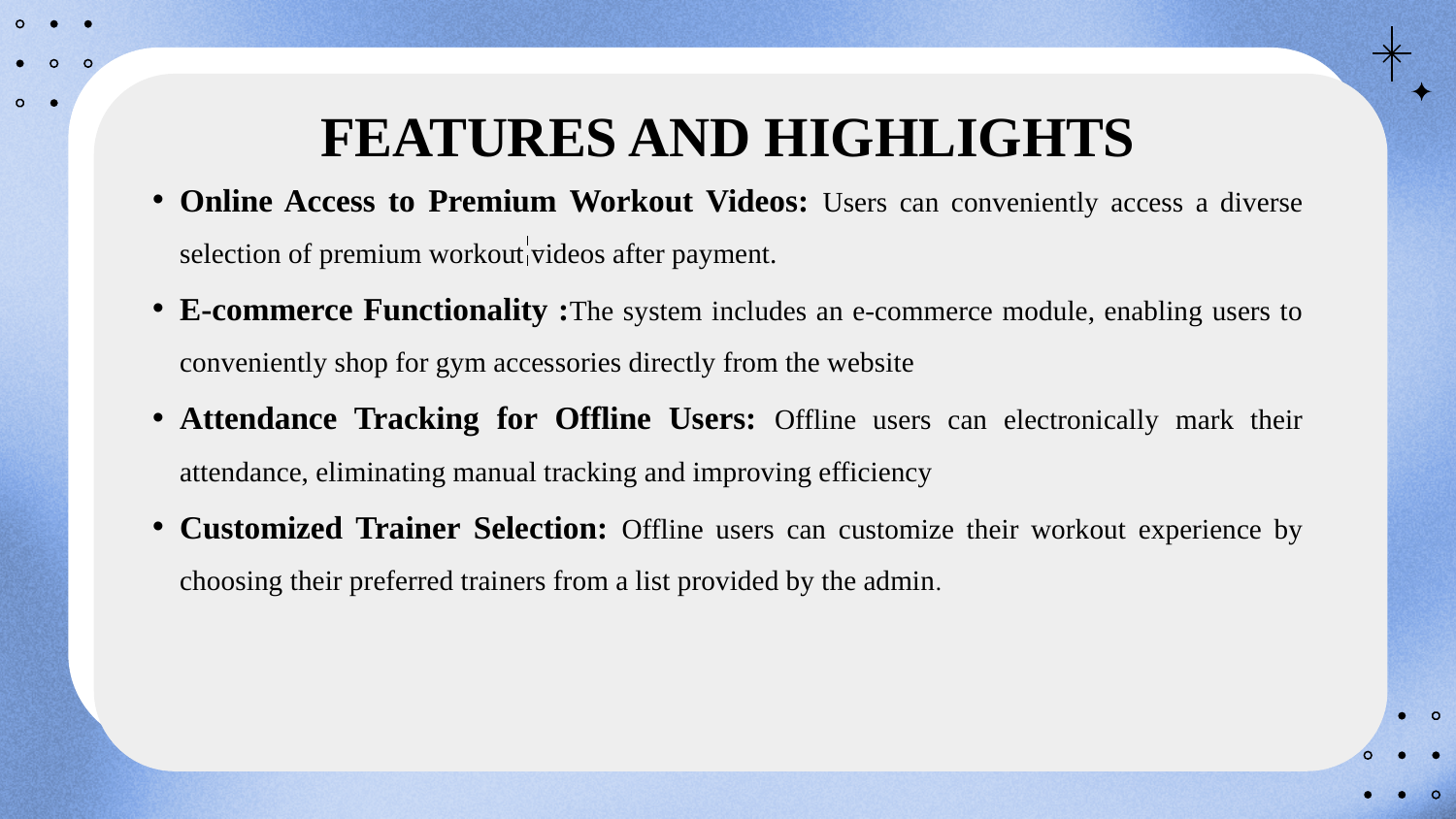

# FEATURES AND HIGHLIGHTS
Online Access to Premium Workout Videos: Users can conveniently access a diverse selection of premium workout videos after payment.
E-commerce Functionality :The system includes an e-commerce module, enabling users to conveniently shop for gym accessories directly from the website
Attendance Tracking for Offline Users: Offline users can electronically mark their attendance, eliminating manual tracking and improving efficiency
Customized Trainer Selection: Offline users can customize their workout experience by choosing their preferred trainers from a list provided by the admin.